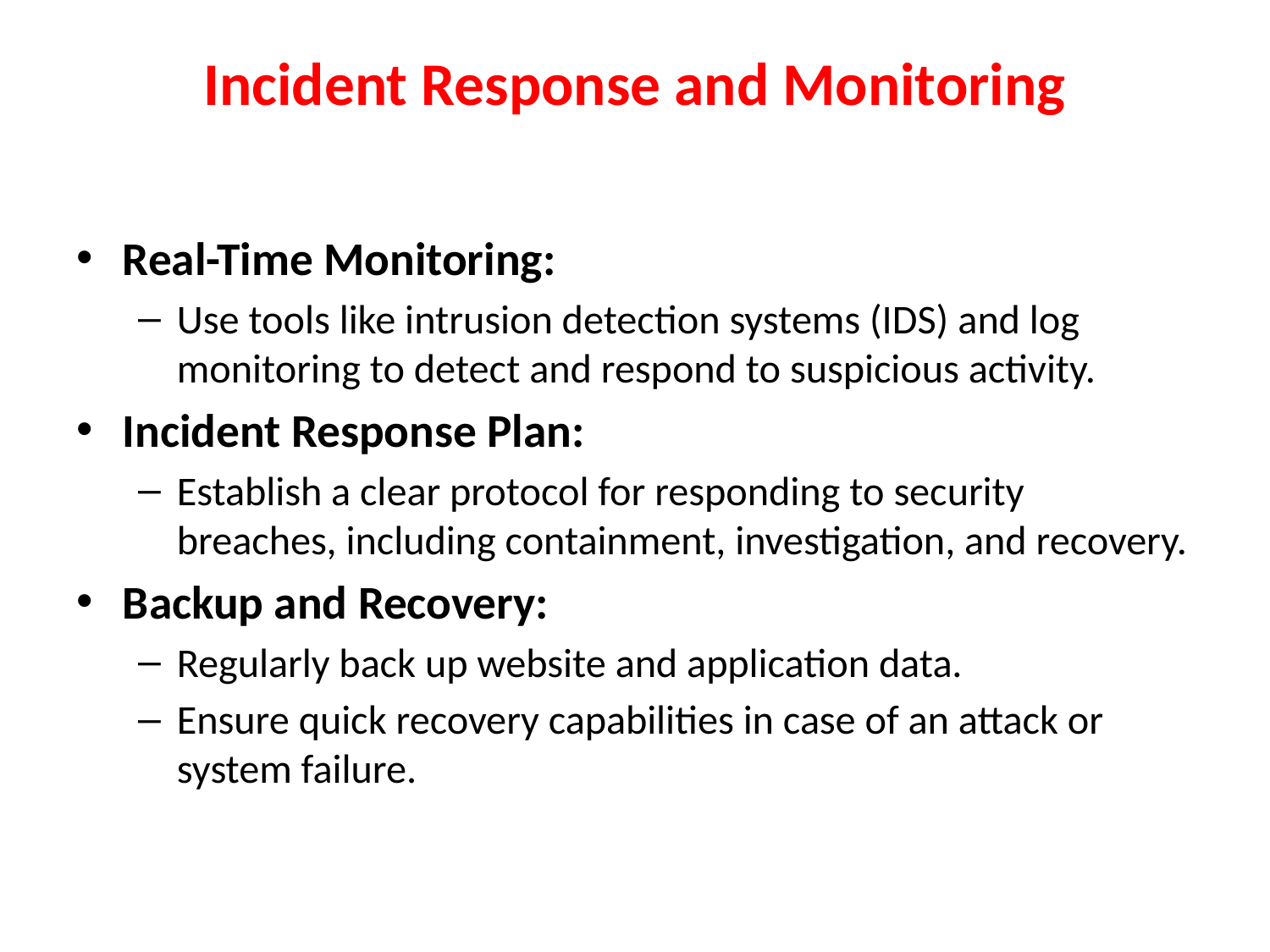

# Incident Response and Monitoring
Real-Time Monitoring:
Use tools like intrusion detection systems (IDS) and log monitoring to detect and respond to suspicious activity.
Incident Response Plan:
Establish a clear protocol for responding to security breaches, including containment, investigation, and recovery.
Backup and Recovery:
Regularly back up website and application data.
Ensure quick recovery capabilities in case of an attack or system failure.